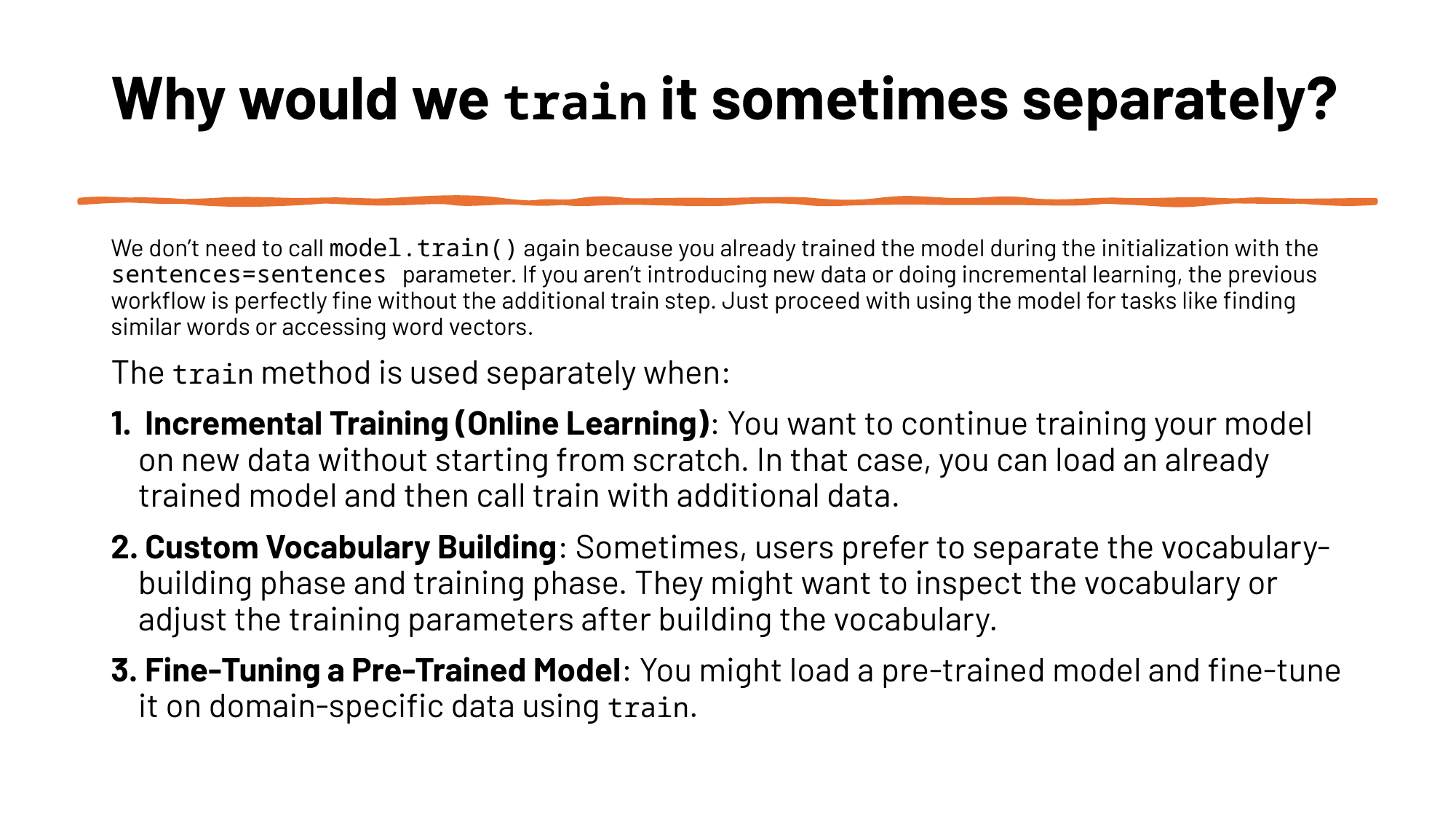

# Why would we train it sometimes separately?

We don’t need to call model.train() again because you already trained the model during the initialization with the sentences=sentences parameter. If you aren’t introducing new data or doing incremental learning, the previous workflow is perfectly fine without the additional train step. Just proceed with using the model for tasks like finding similar words or accessing word vectors.
The train method is used separately when:
 Incremental Training (Online Learning): You want to continue training your model on new data without starting from scratch. In that case, you can load an already trained model and then call train with additional data.
 Custom Vocabulary Building: Sometimes, users prefer to separate the vocabulary-building phase and training phase. They might want to inspect the vocabulary or adjust the training parameters after building the vocabulary.
 Fine-Tuning a Pre-Trained Model: You might load a pre-trained model and fine-tune it on domain-specific data using train.